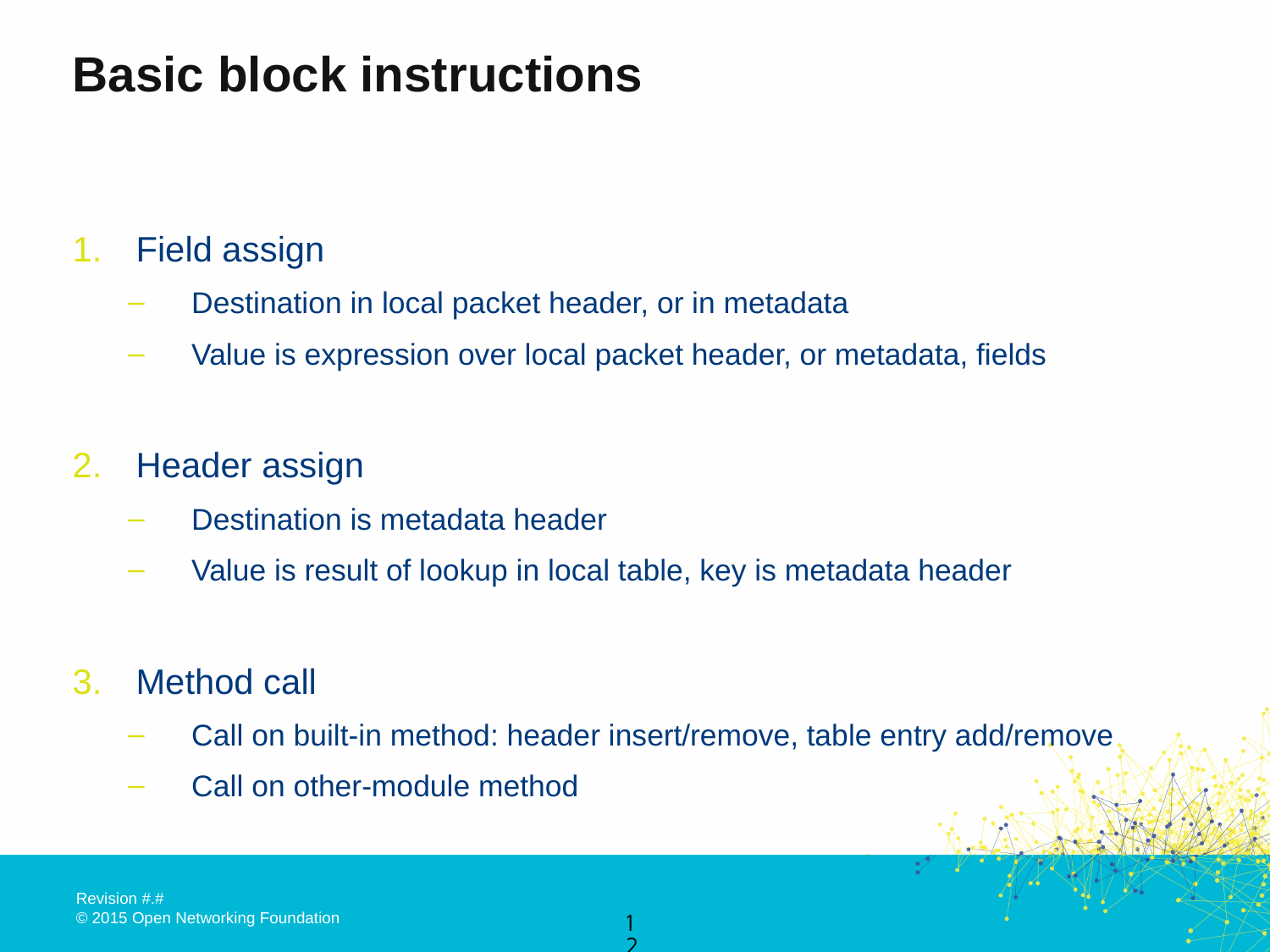

# Basic block instructions
Field assign
Destination in local packet header, or in metadata
Value is expression over local packet header, or metadata, fields

Header assign
Destination is metadata header
Value is result of lookup in local table, key is metadata header

Method call
Call on built-in method: header insert/remove, table entry add/remove
Call on other-module method
12